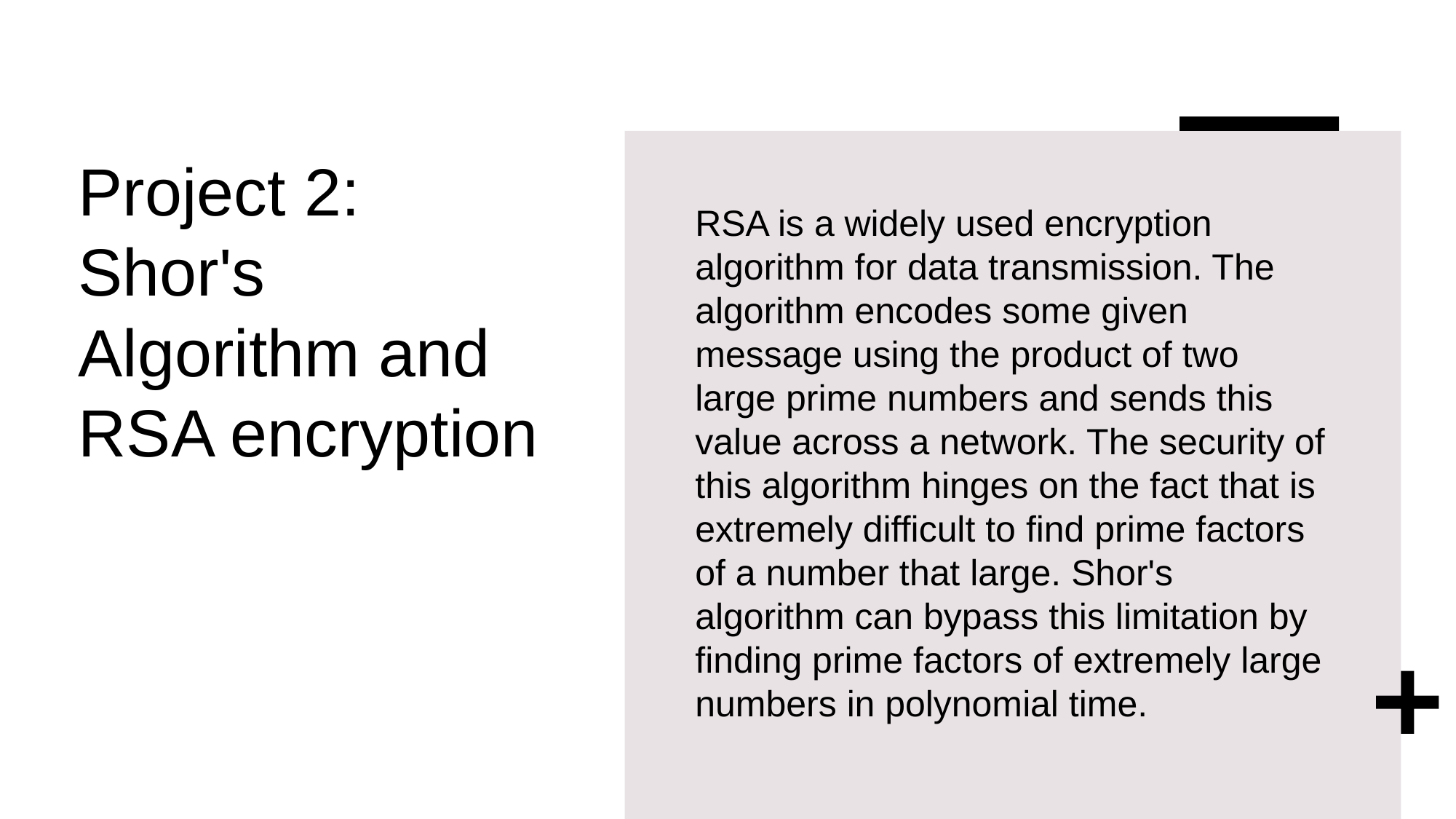

# Project 2: Shor's Algorithm and RSA encryption
RSA is a widely used encryption algorithm for data transmission. The algorithm encodes some given message using the product of two large prime numbers and sends this value across a network. The security of this algorithm hinges on the fact that is extremely difficult to find prime factors of a number that large. Shor's algorithm can bypass this limitation by finding prime factors of extremely large numbers in polynomial time.